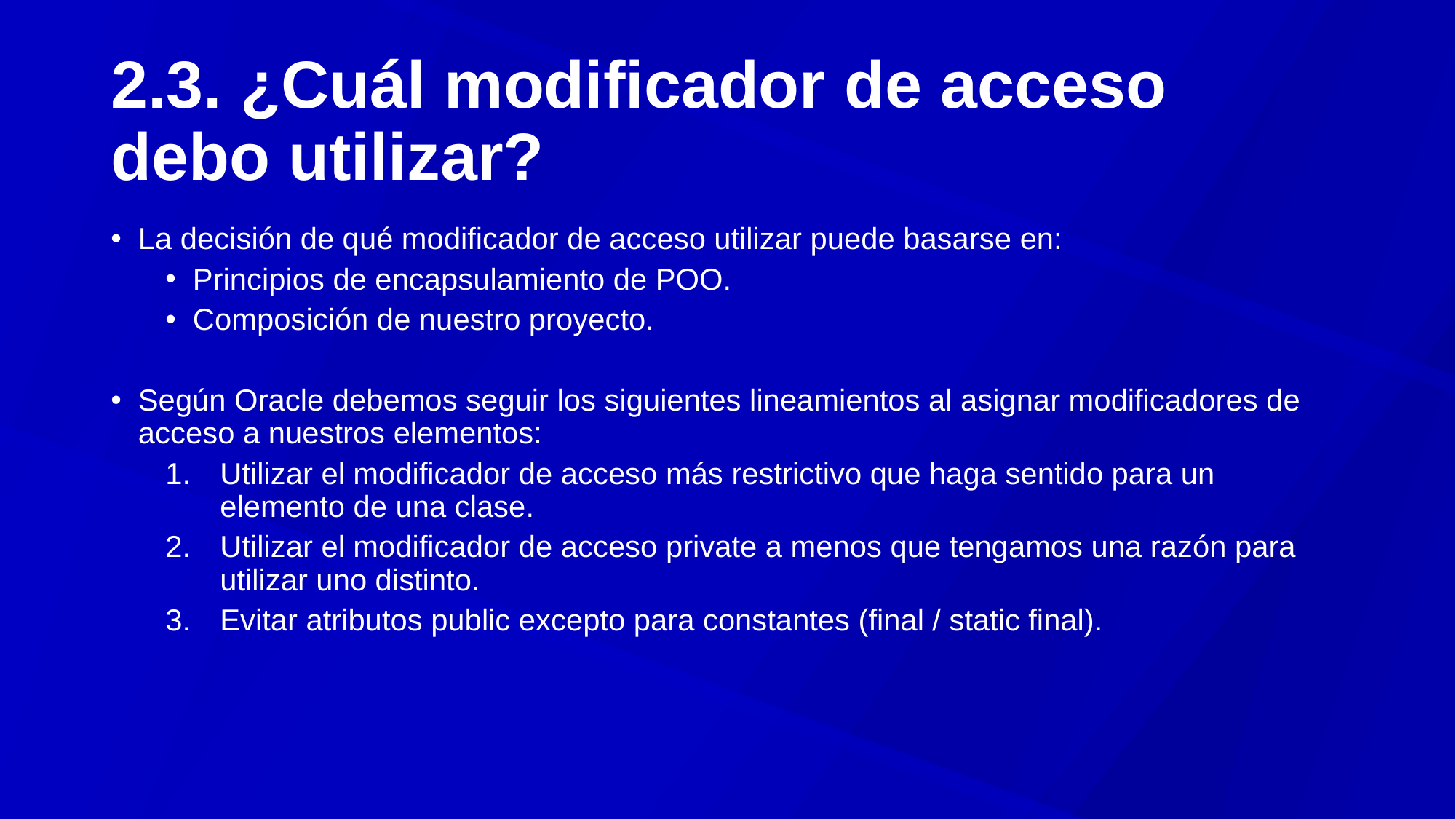

# 2.3. ¿Cuál modificador de acceso debo utilizar?
La decisión de qué modificador de acceso utilizar puede basarse en:
Principios de encapsulamiento de POO.
Composición de nuestro proyecto.
Según Oracle debemos seguir los siguientes lineamientos al asignar modificadores de acceso a nuestros elementos:
Utilizar el modificador de acceso más restrictivo que haga sentido para un elemento de una clase.
Utilizar el modificador de acceso private a menos que tengamos una razón para utilizar uno distinto.
Evitar atributos public excepto para constantes (final / static final).